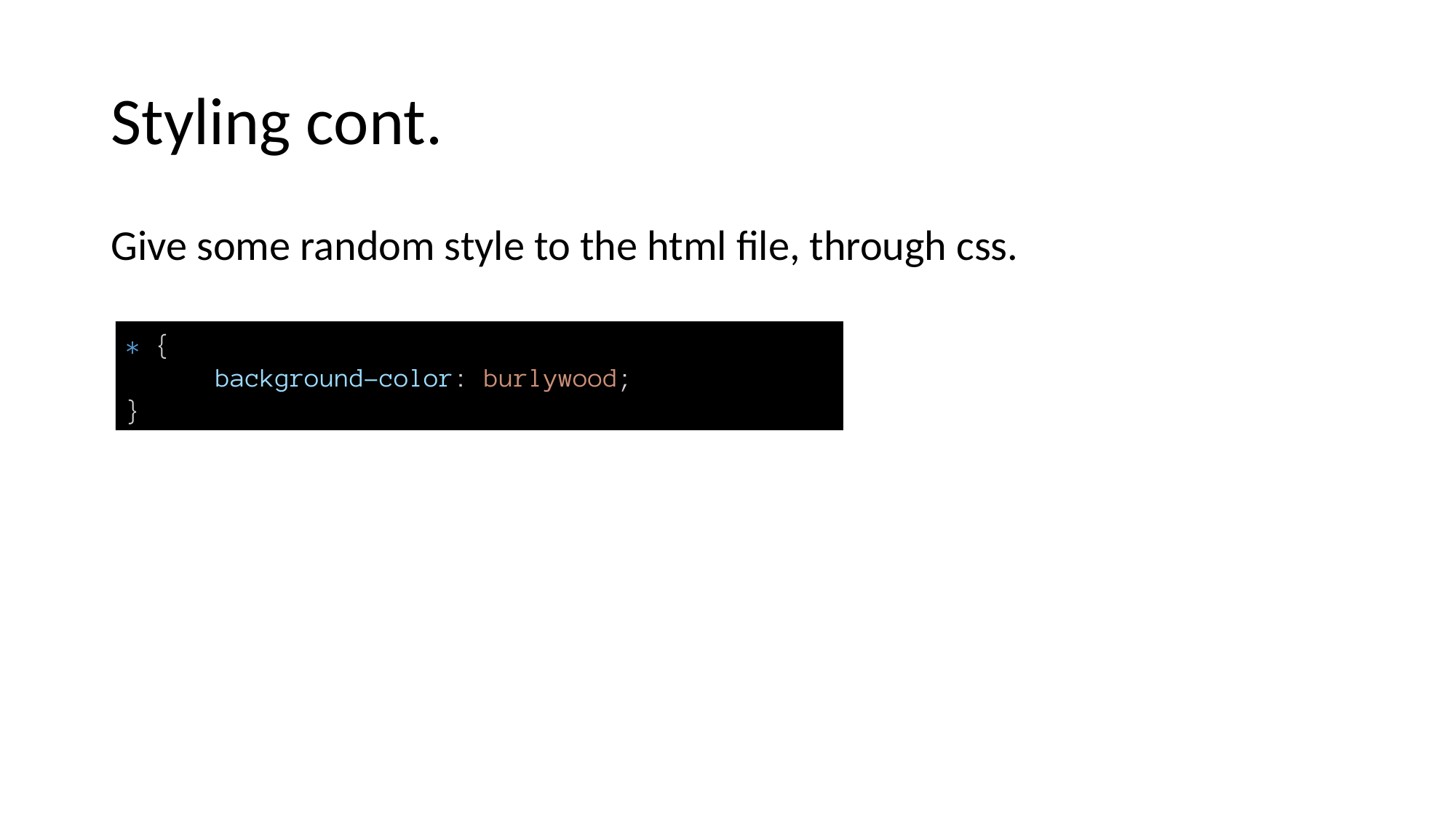

# Styling cont.
Give some random style to the html file, through css.

* {
      background-color: burlywood;
}